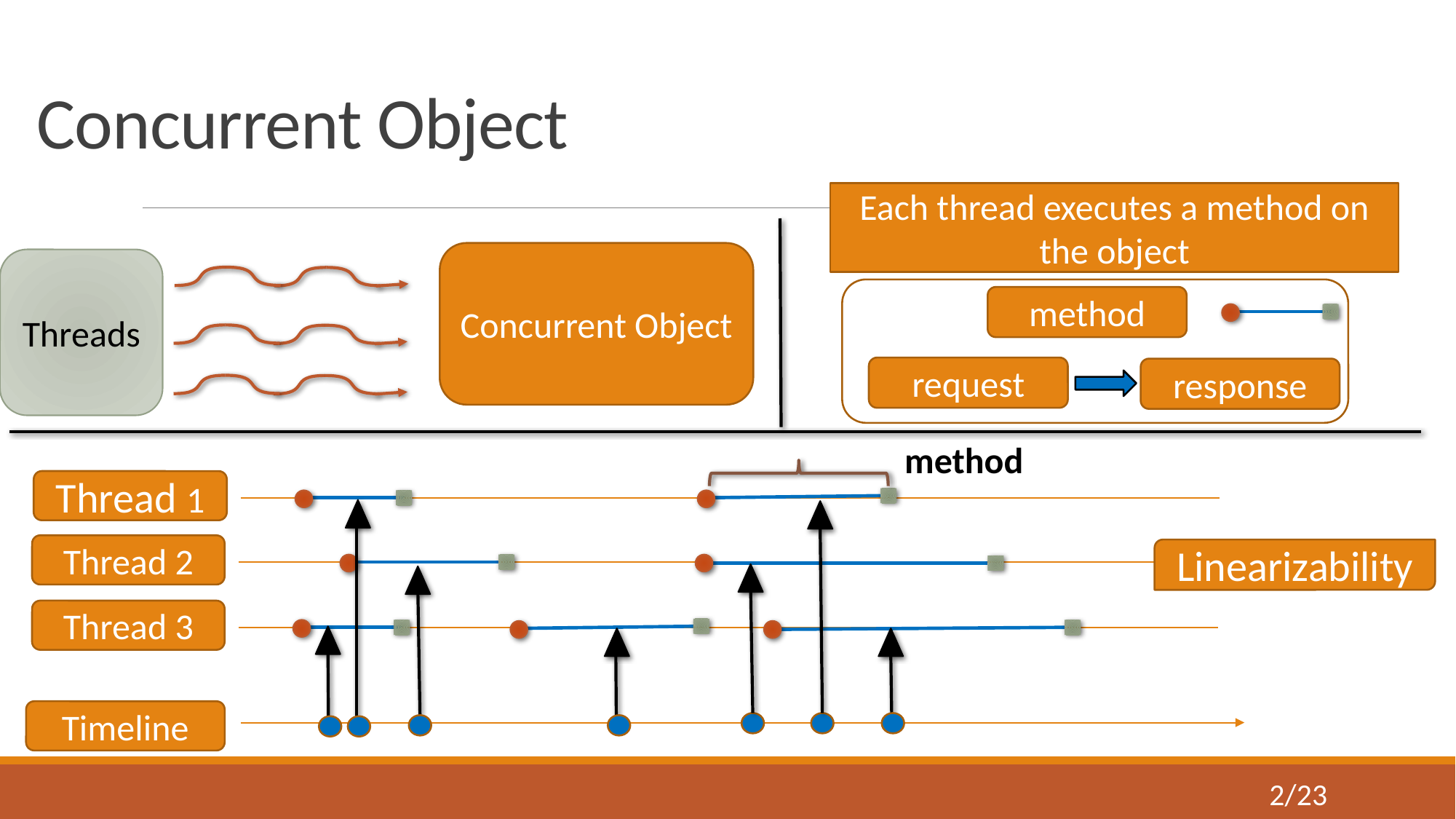

# Concurrent Object
Each thread executes a method on the object
Concurrent Object
Threads

method

request
response

method
Thread 1

Thread 2
Linearizability

Thread 3

Timeline
2